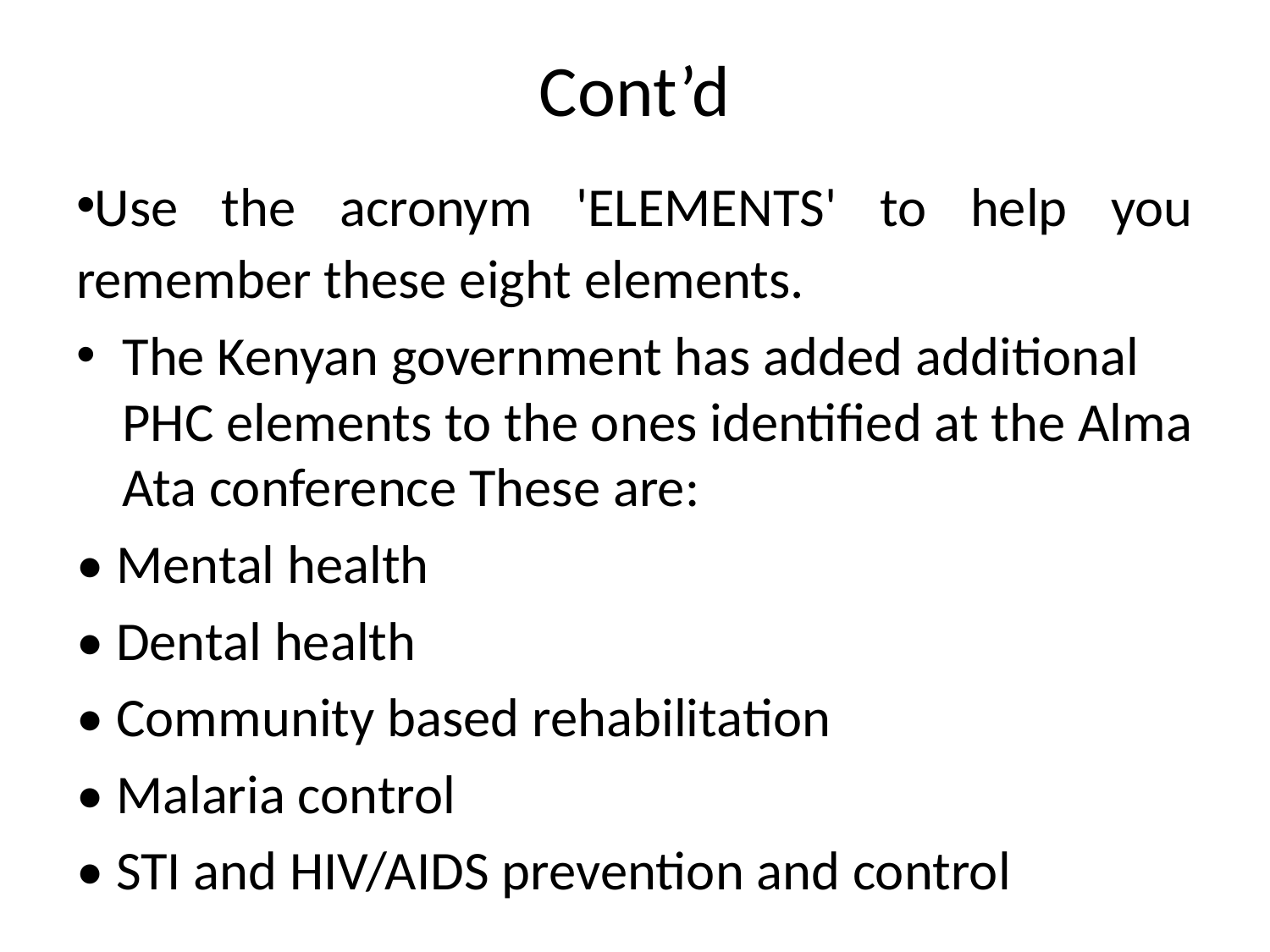

# Cont’d
Use the acronym 'ELEMENTS' to help you remember these eight elements.
The Kenyan government has added additional PHC elements to the ones identified at the Alma Ata conference These are:
• Mental health
• Dental health
• Community based rehabilitation
• Malaria control
• STI and HIV/AIDS prevention and control